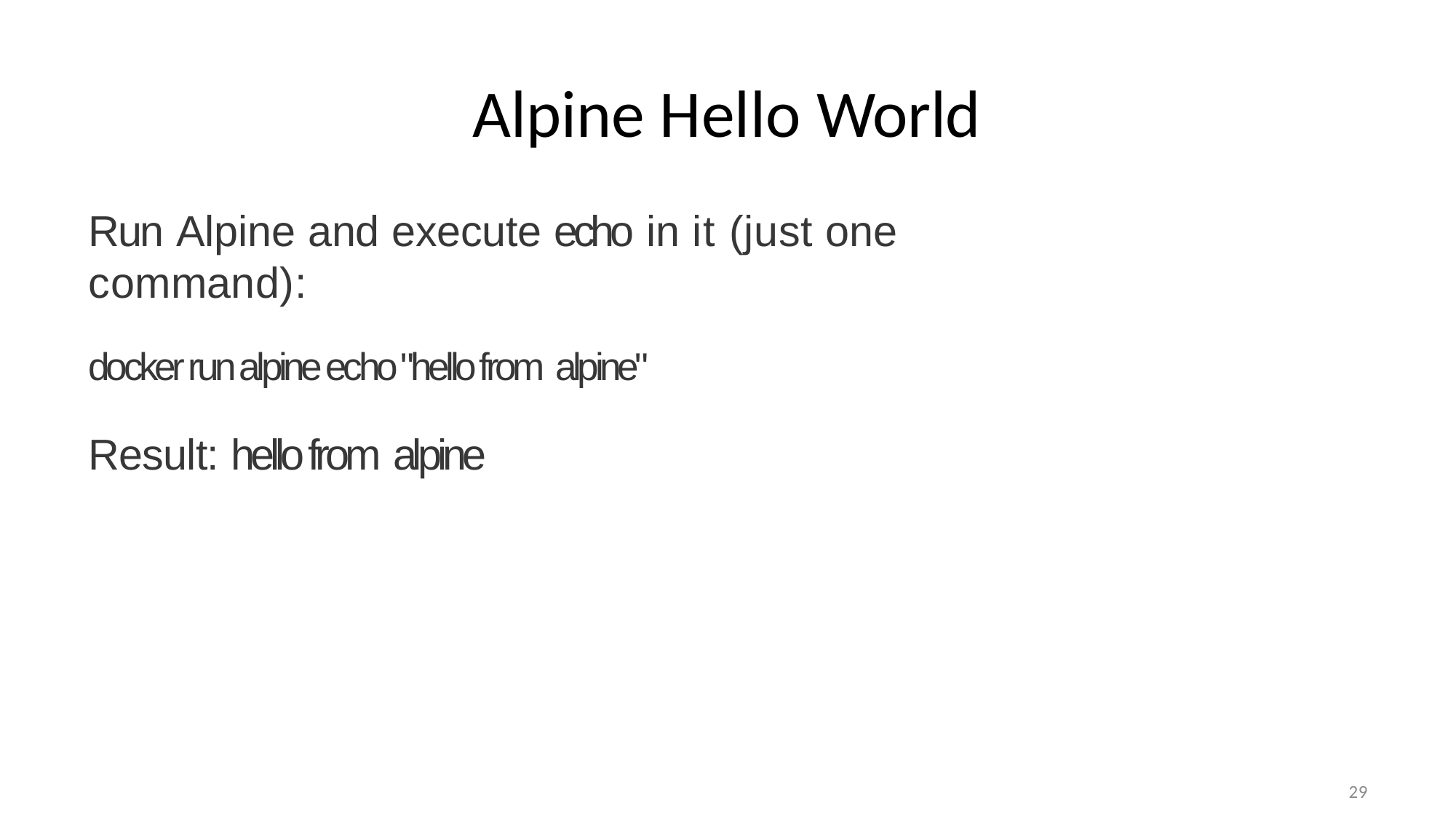

# Alpine Hello World
Run Alpine and execute echo in it (just one command):
docker run alpine echo "hello from alpine"

Result: hello from alpine
29